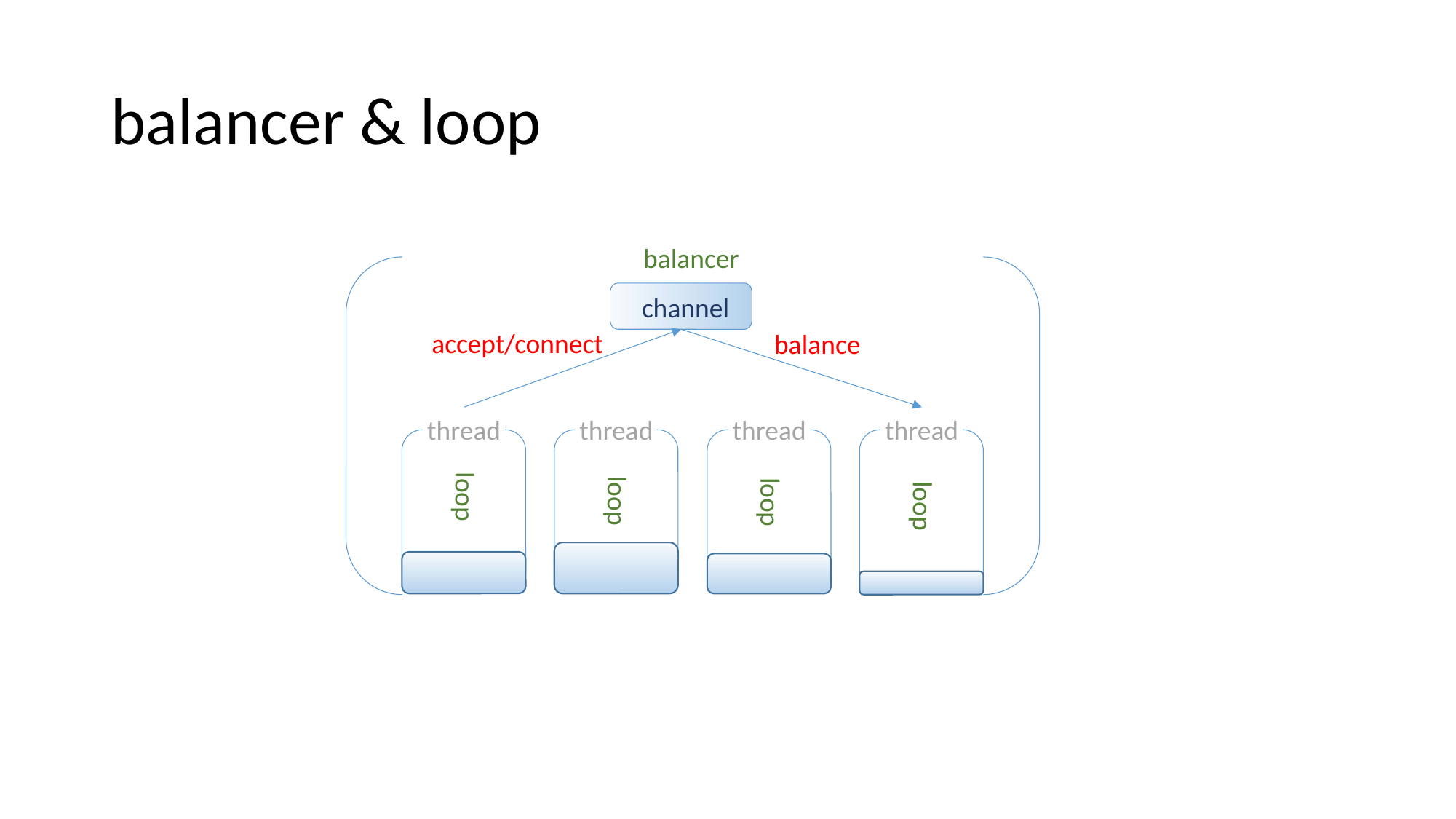

# balancer & loop
balancer

channel
accept/connect
balance
thread
thread
thread
thread

loop
loop
loop
loop